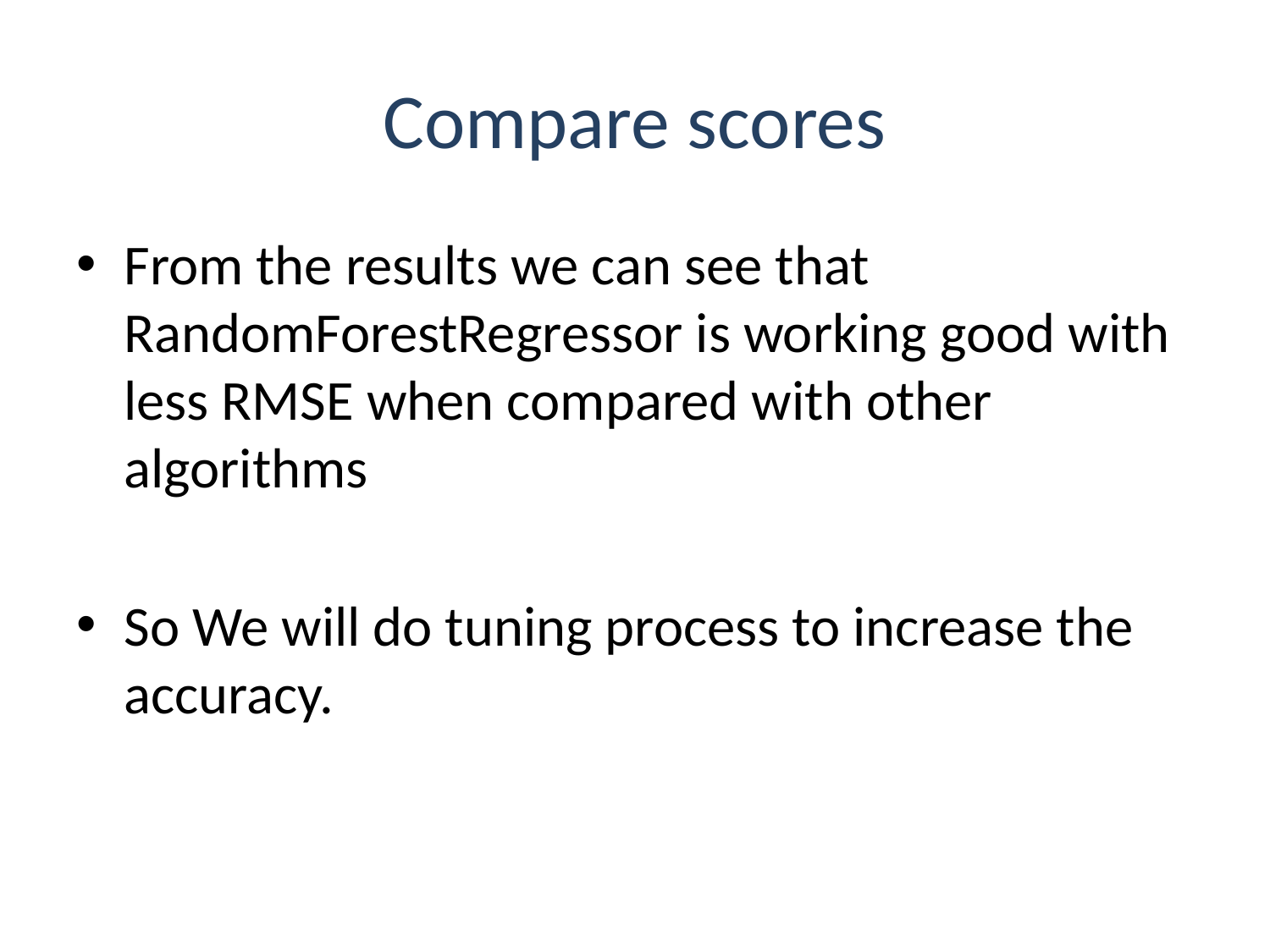

# Compare scores
From the results we can see that RandomForestRegressor is working good with less RMSE when compared with other algorithms

So We will do tuning process to increase the accuracy.